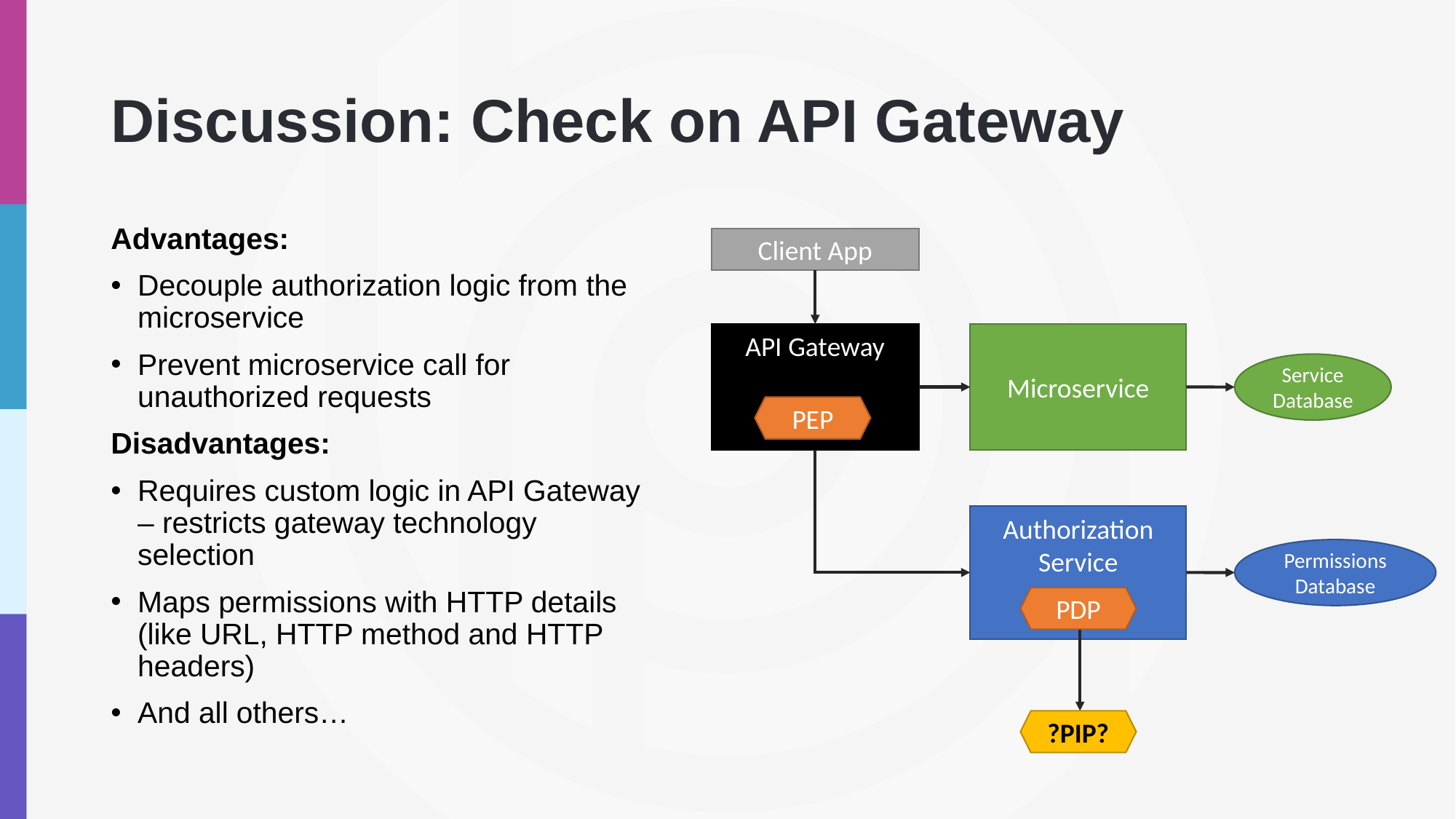

# Discussion: Check on API Gateway
Advantages:
Decouple authorization logic from the microservice
Prevent microservice call for unauthorized requests
Disadvantages:
Requires custom logic in API Gateway – restricts gateway technology selection
Maps permissions with HTTP details (like URL, HTTP method and HTTP headers)
And all others…
Client App
API Gateway
Microservice
Service
Database
PEP
Authorization Service
Permissions
Database
PDP
?PIP?